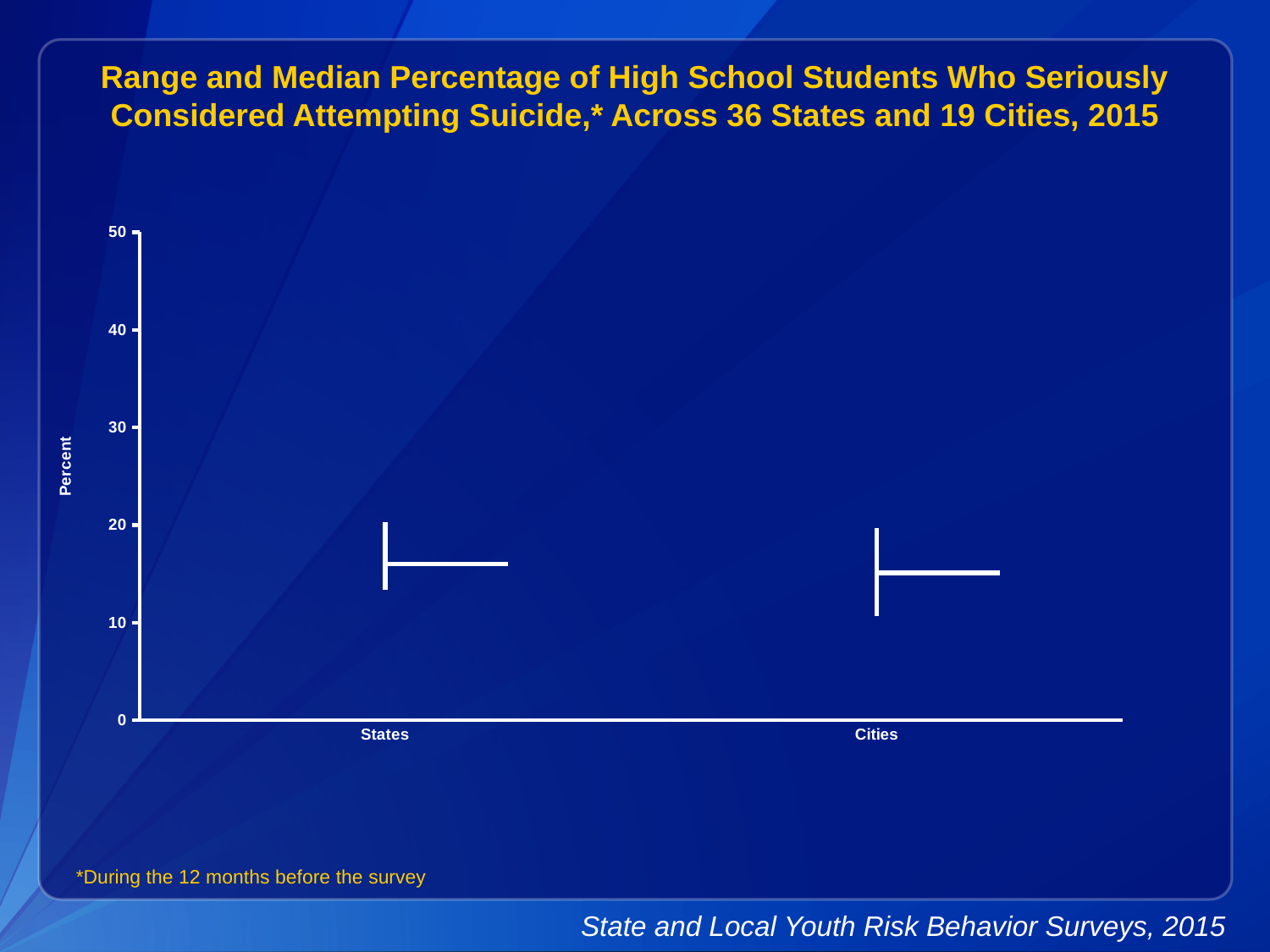

Range and Median Percentage of High School Students Who Seriously Considered Attempting Suicide,* Across 36 States and 19 Cities, 2015

[unsupported chart]

*During the 12 months before the survey
State and Local Youth Risk Behavior Surveys, 2015